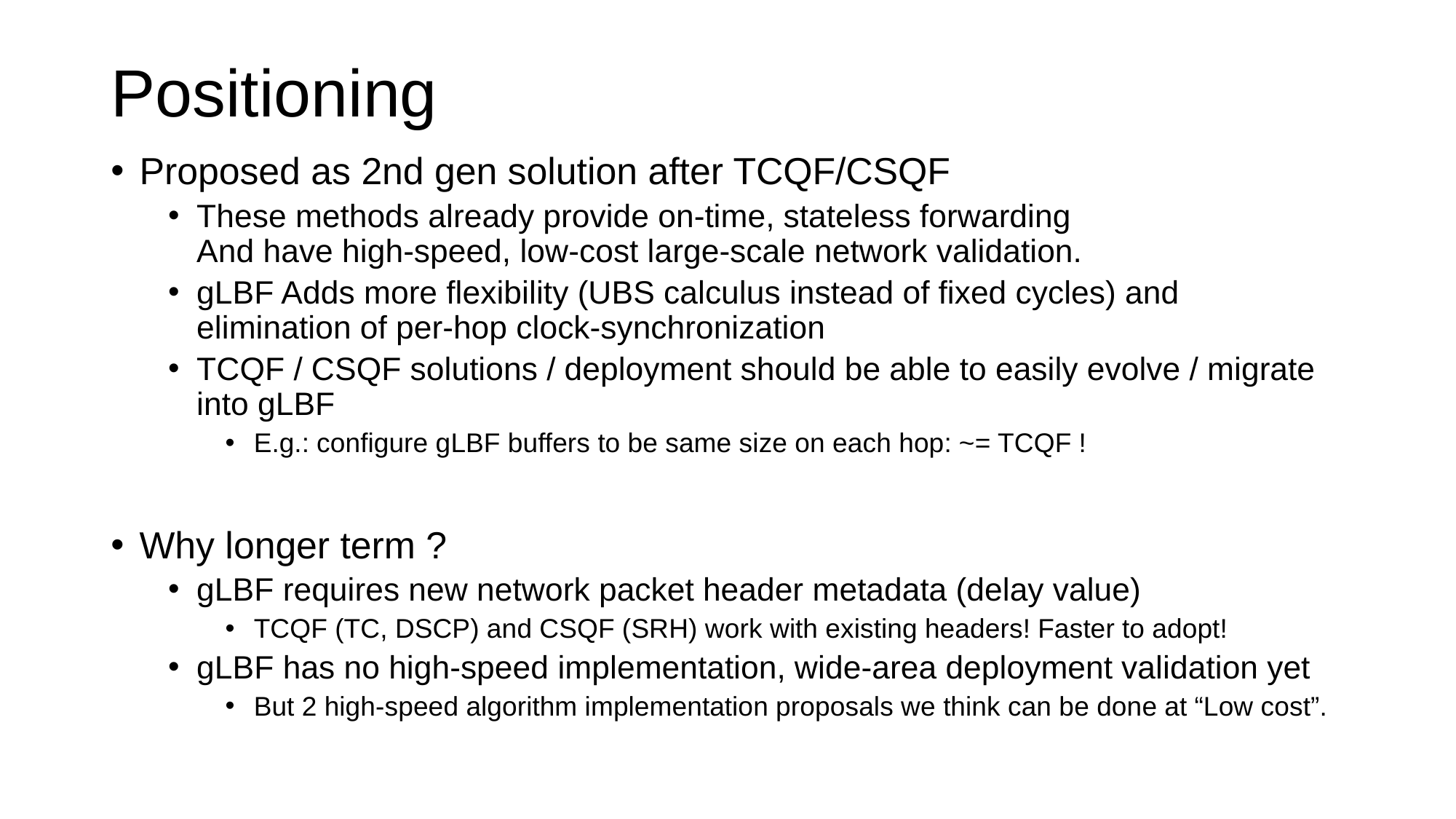

# Positioning
Proposed as 2nd gen solution after TCQF/CSQF
These methods already provide on-time, stateless forwarding
And have high-speed, low-cost large-scale network validation.
gLBF Adds more flexibility (UBS calculus instead of fixed cycles) and elimination of per-hop clock-synchronization
TCQF / CSQF solutions / deployment should be able to easily evolve / migrate into gLBF
E.g.: configure gLBF buffers to be same size on each hop: ~= TCQF !

Why longer term ?
gLBF requires new network packet header metadata (delay value)
TCQF (TC, DSCP) and CSQF (SRH) work with existing headers! Faster to adopt!
gLBF has no high-speed implementation, wide-area deployment validation yet
But 2 high-speed algorithm implementation proposals we think can be done at “Low cost”.